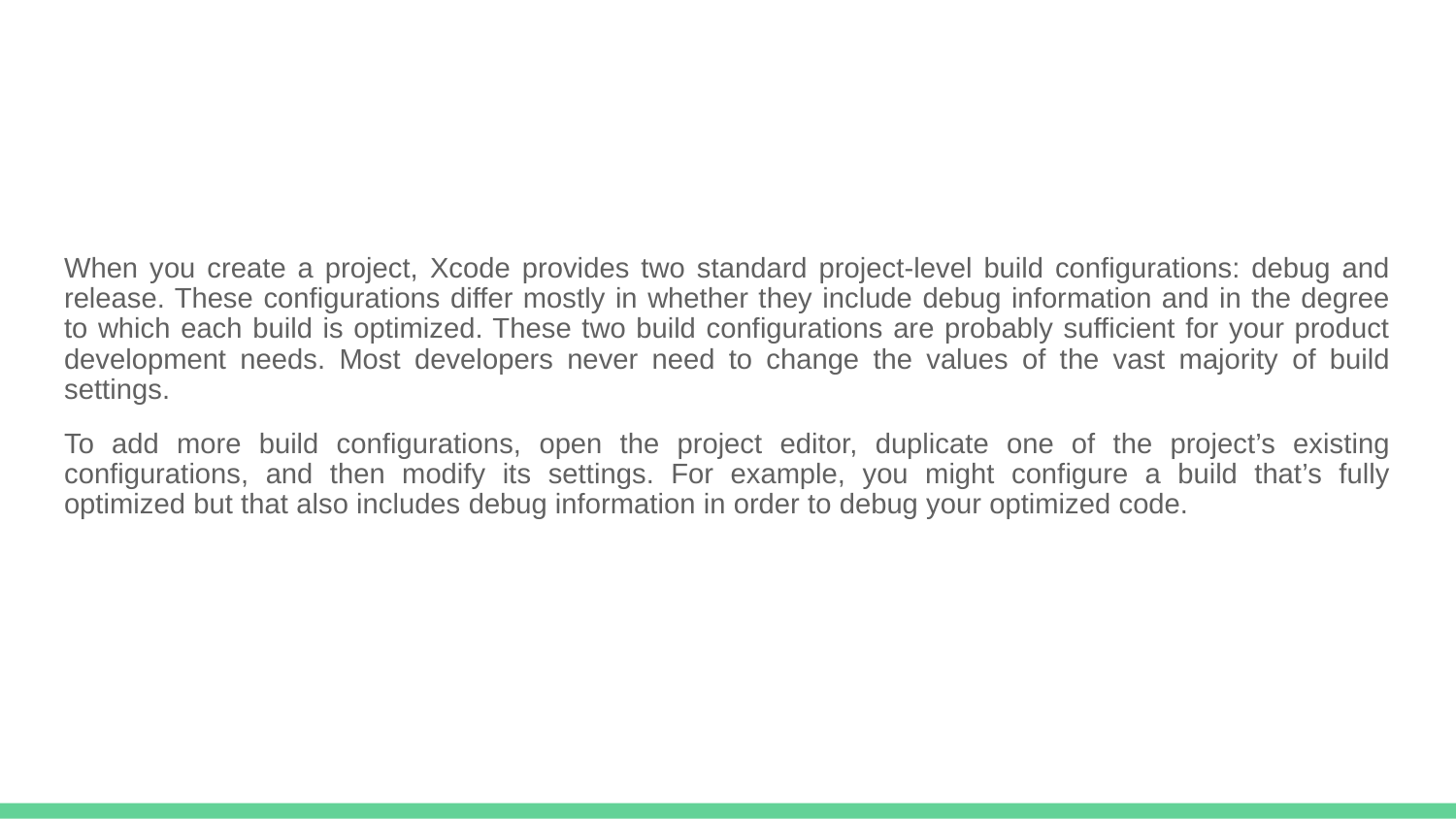

#

When you create a project, Xcode provides two standard project-level build configurations: debug and release. These configurations differ mostly in whether they include debug information and in the degree to which each build is optimized. These two build configurations are probably sufficient for your product development needs. Most developers never need to change the values of the vast majority of build settings.
To add more build configurations, open the project editor, duplicate one of the project’s existing configurations, and then modify its settings. For example, you might configure a build that’s fully optimized but that also includes debug information in order to debug your optimized code.